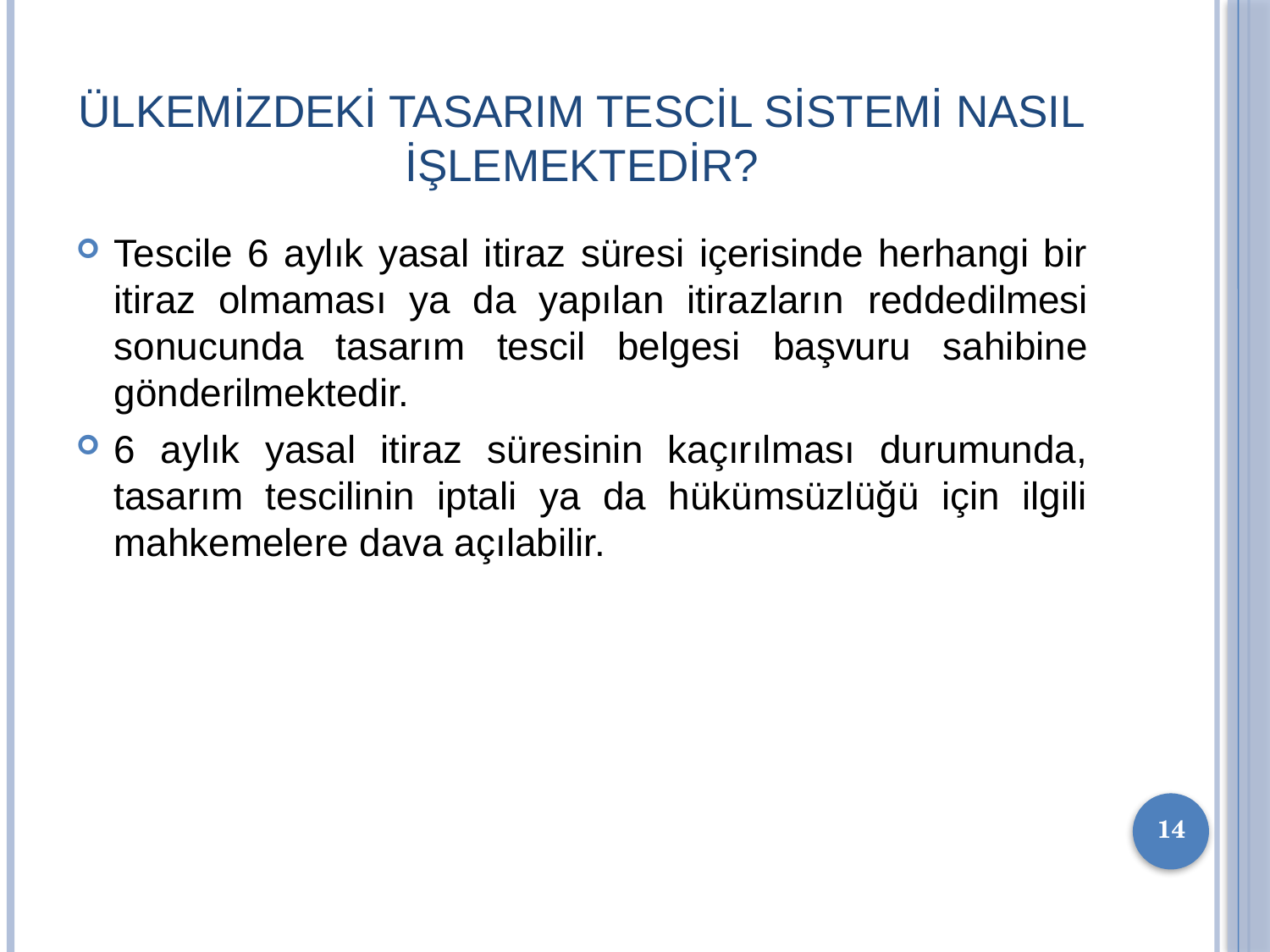

# Ülkemizdeki tasarım tescil sistemi nasıl işlemektedir?
Tescile 6 aylık yasal itiraz süresi içerisinde herhangi bir itiraz olmaması ya da yapılan itirazların reddedilmesi sonucunda tasarım tescil belgesi başvuru sahibine gönderilmektedir.
6 aylık yasal itiraz süresinin kaçırılması durumunda, tasarım tescilinin iptali ya da hükümsüzlüğü için ilgili mahkemelere dava açılabilir.

14